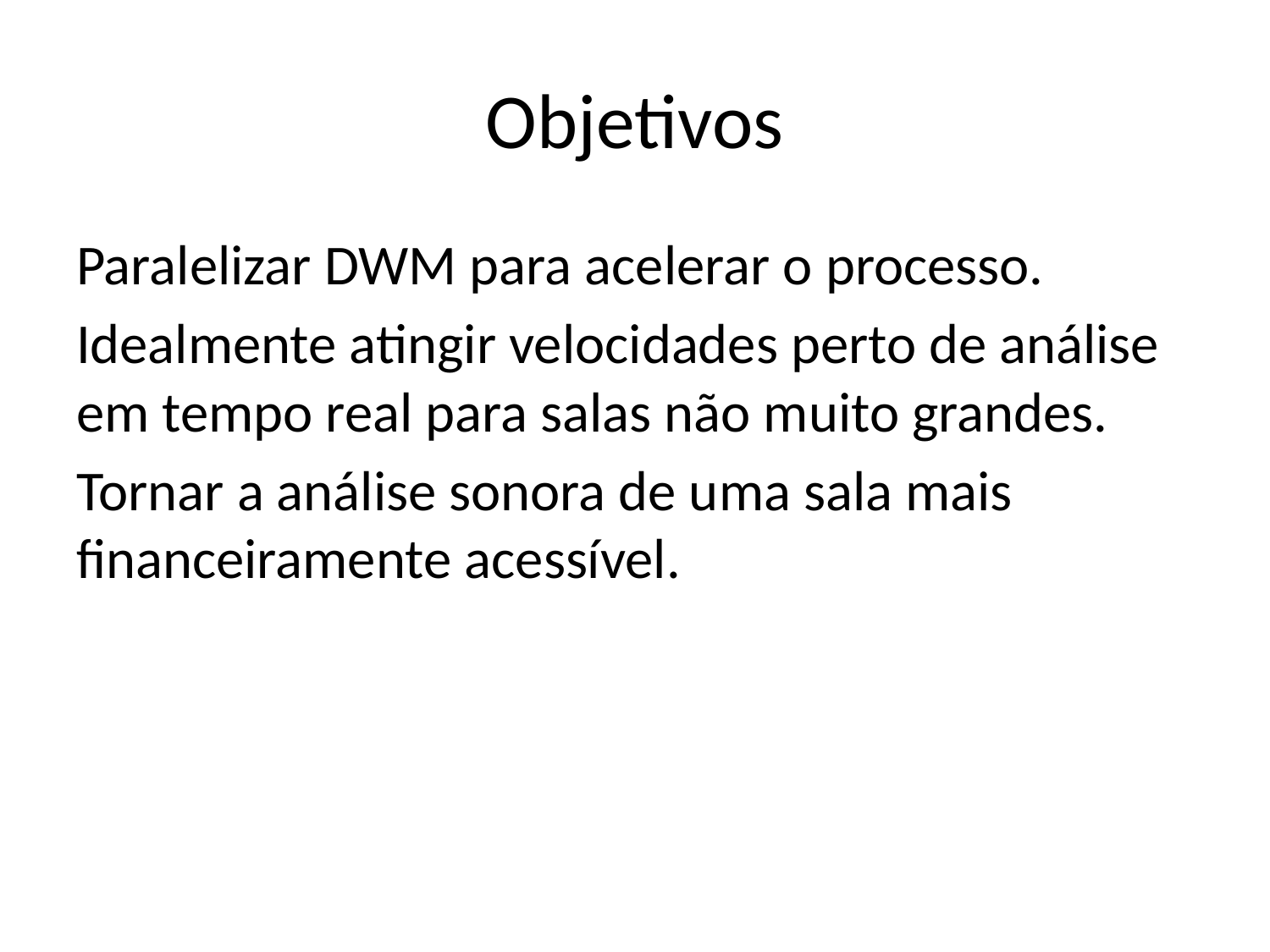

# Objetivos
Paralelizar DWM para acelerar o processo.
Idealmente atingir velocidades perto de análise em tempo real para salas não muito grandes.
Tornar a análise sonora de uma sala mais financeiramente acessível.